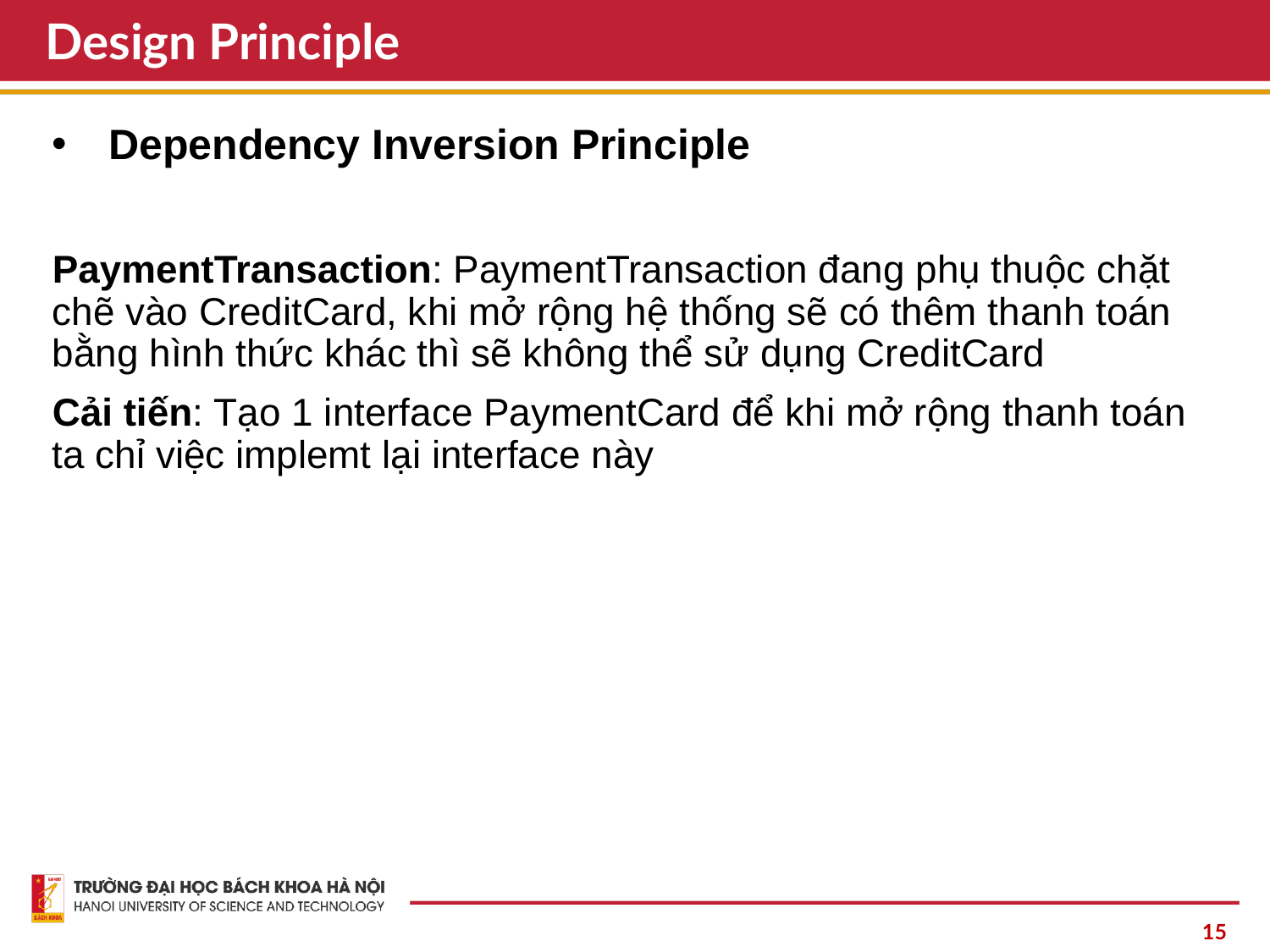

# Design Principle
Dependency Inversion Principle

PaymentTransaction: PaymentTransaction đang phụ thuộc chặt chẽ vào CreditCard, khi mở rộng hệ thống sẽ có thêm thanh toán bằng hình thức khác thì sẽ không thể sử dụng CreditCard
Cải tiến: Tạo 1 interface PaymentCard để khi mở rộng thanh toán ta chỉ việc implemt lại interface này
15